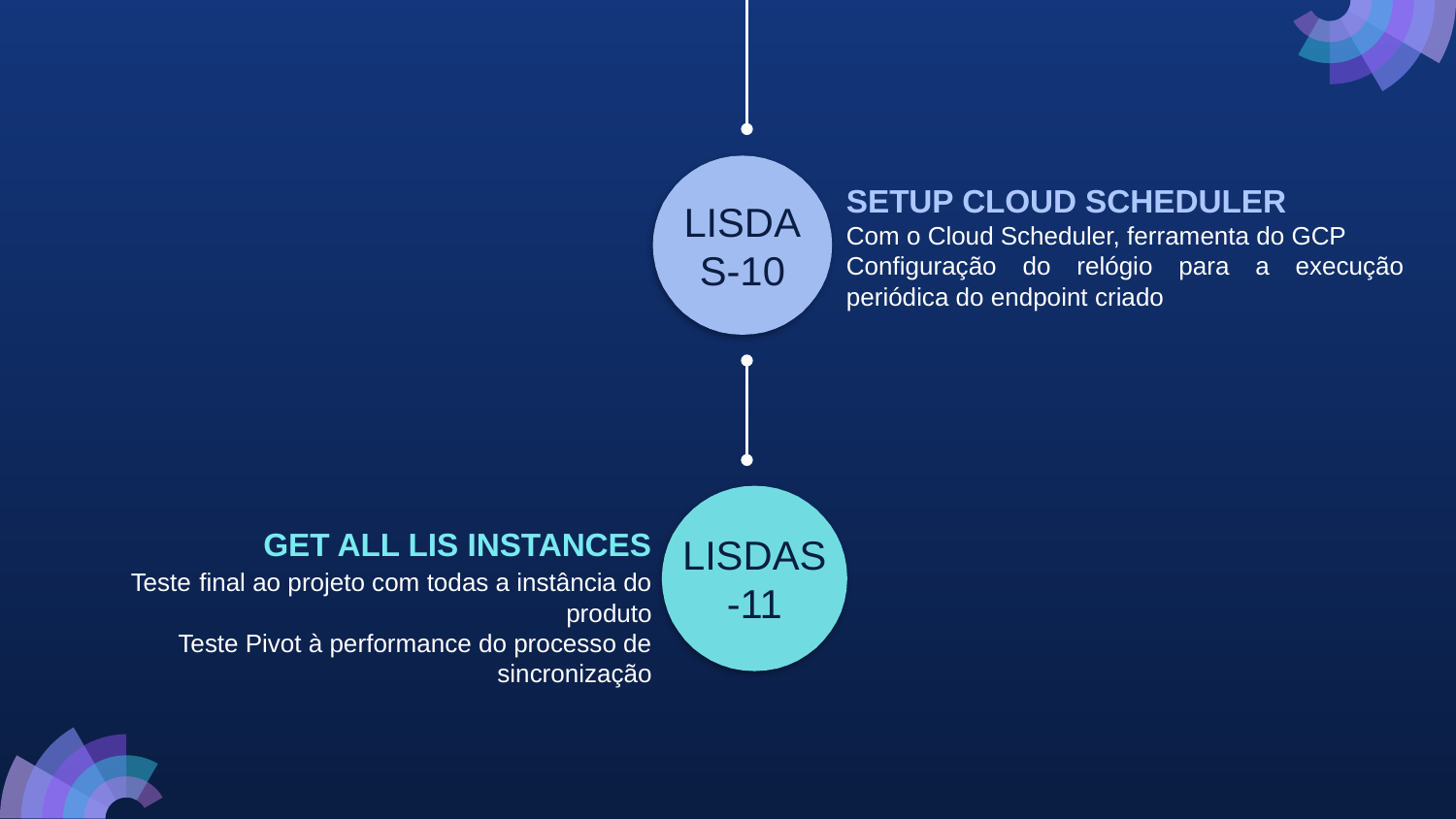

LISDAS-10
SETUP CLOUD SCHEDULER
Com o Cloud Scheduler, ferramenta do GCP
Configuração do relógio para a execução periódica do endpoint criado
LISDAS-11
GET ALL LIS INSTANCES
Teste final ao projeto com todas a instância do produto
 Teste Pivot à performance do processo de sincronização